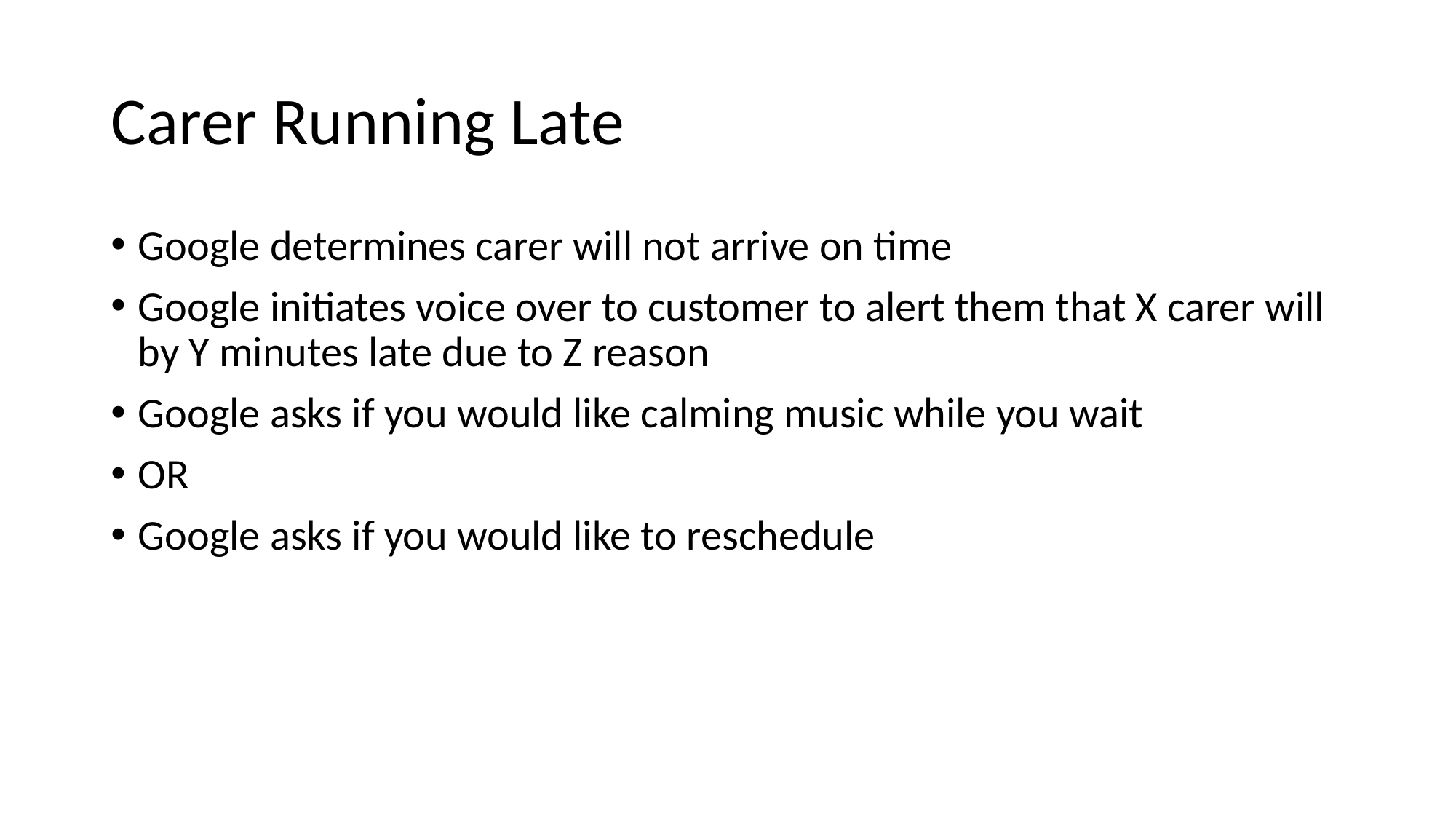

# Carer Running Late
Google determines carer will not arrive on time
Google initiates voice over to customer to alert them that X carer will by Y minutes late due to Z reason
Google asks if you would like calming music while you wait
OR
Google asks if you would like to reschedule